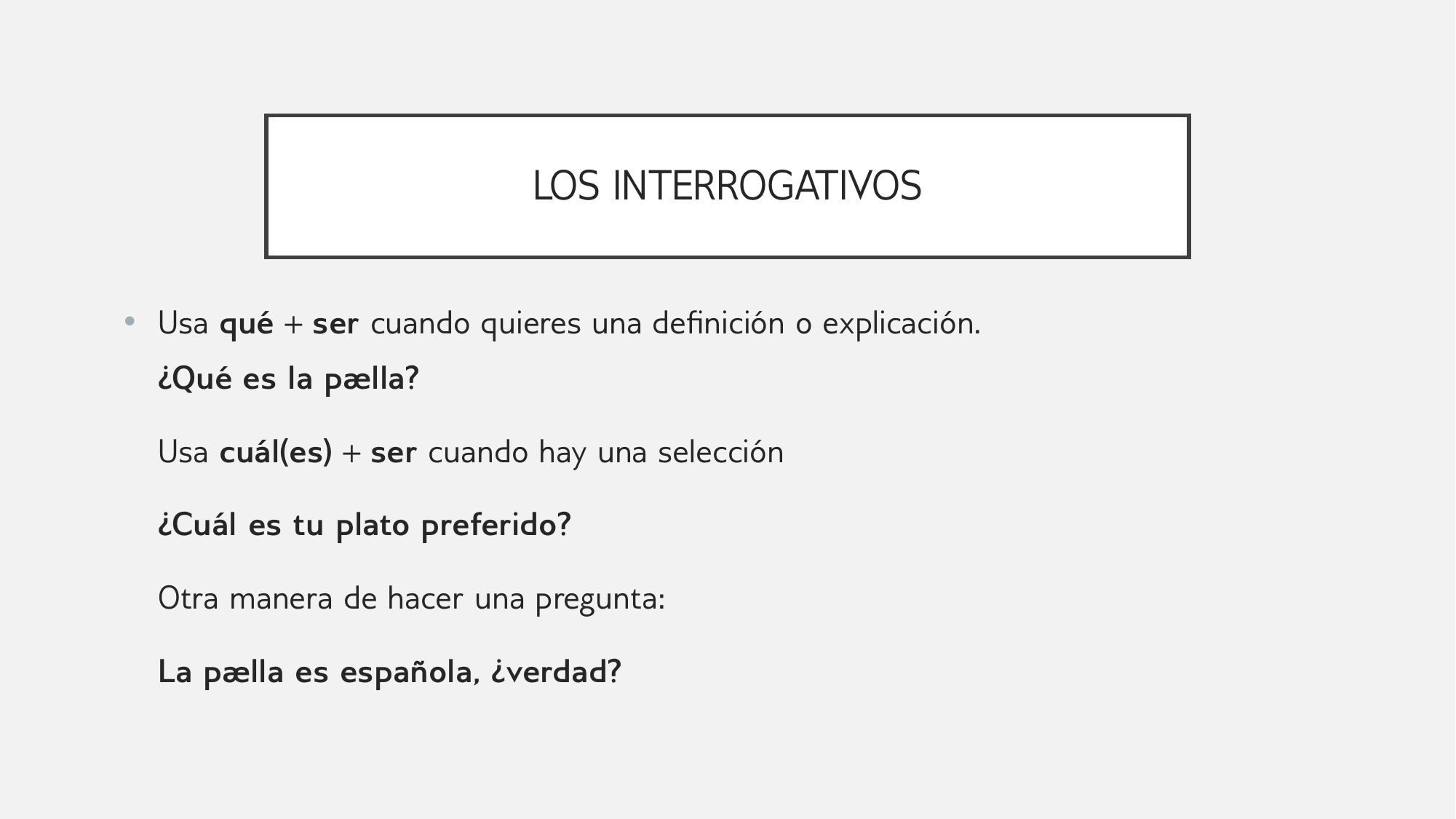

# LOS INTERROGATIVOS
Usa qué + ser cuando quieres una definición o explicación.
¿Qué es la paella?
Usa cuál(es) + ser cuando hay una selección
¿Cuál es tu plato preferido?
Otra manera de hacer una pregunta:
La paella es española, ¿verdad?